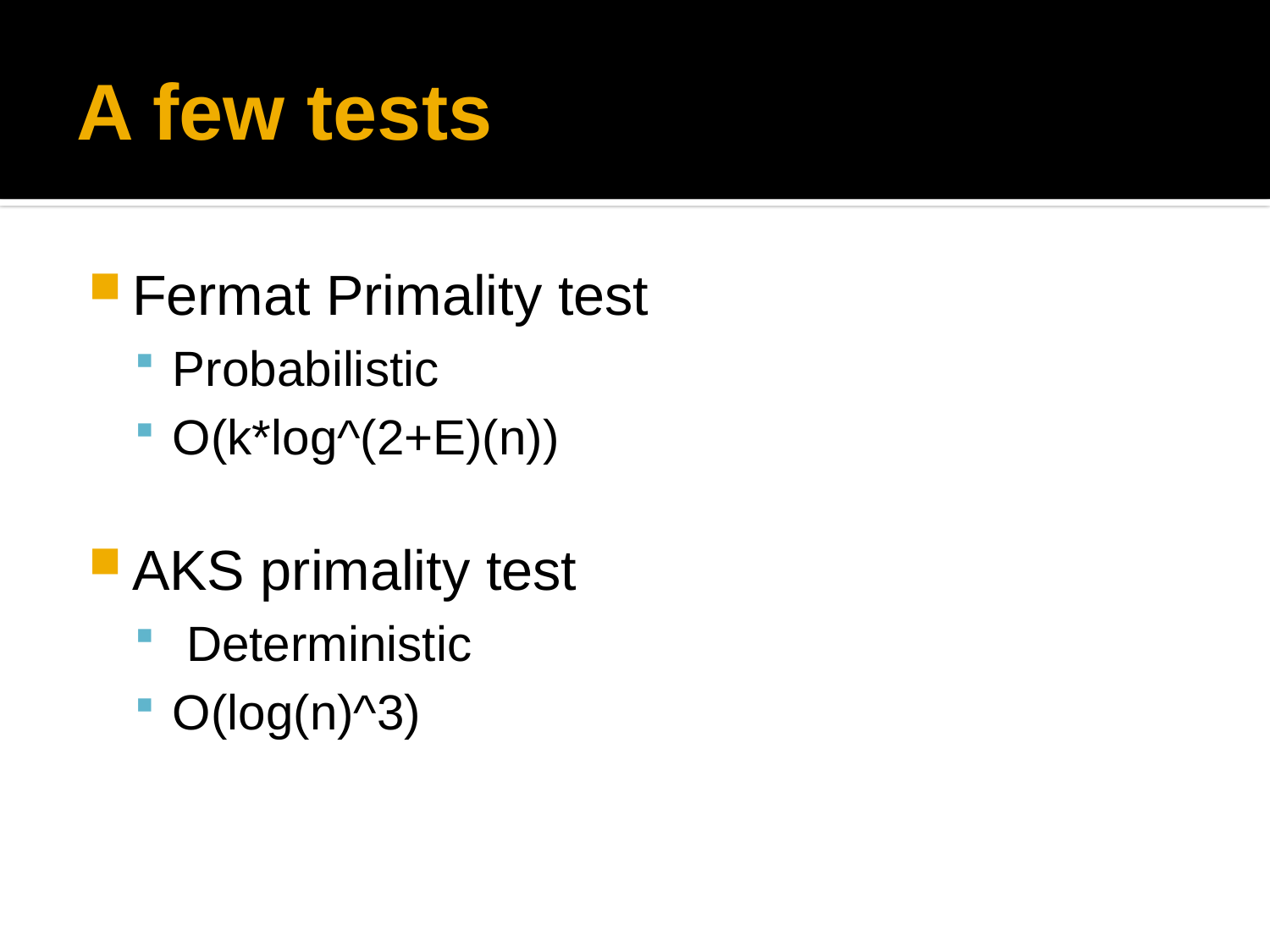

# A few tests
Fermat Primality test
Probabilistic
O(k*log^(2+E)(n))

AKS primality test
 Deterministic
O(log(n)^3)